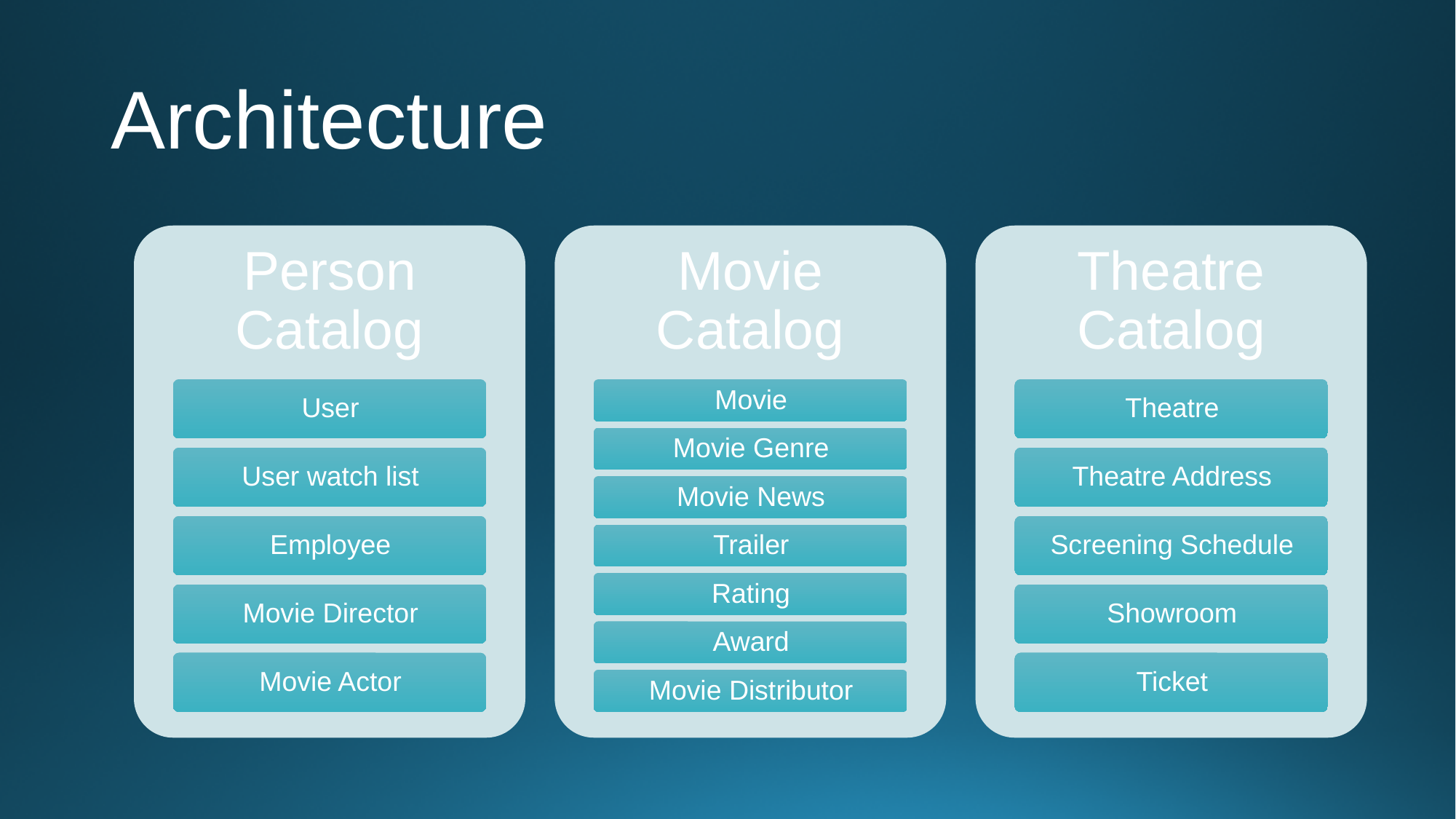

# Architecture
Person Catalog
User
User watch list
Employee
Movie Director
Movie Actor
Movie Catalog
Movie
Movie Genre
Movie News
Trailer
Rating
Award
Movie Distributor
Theatre Catalog
Theatre
Theatre Address
Screening Schedule
Showroom
Ticket